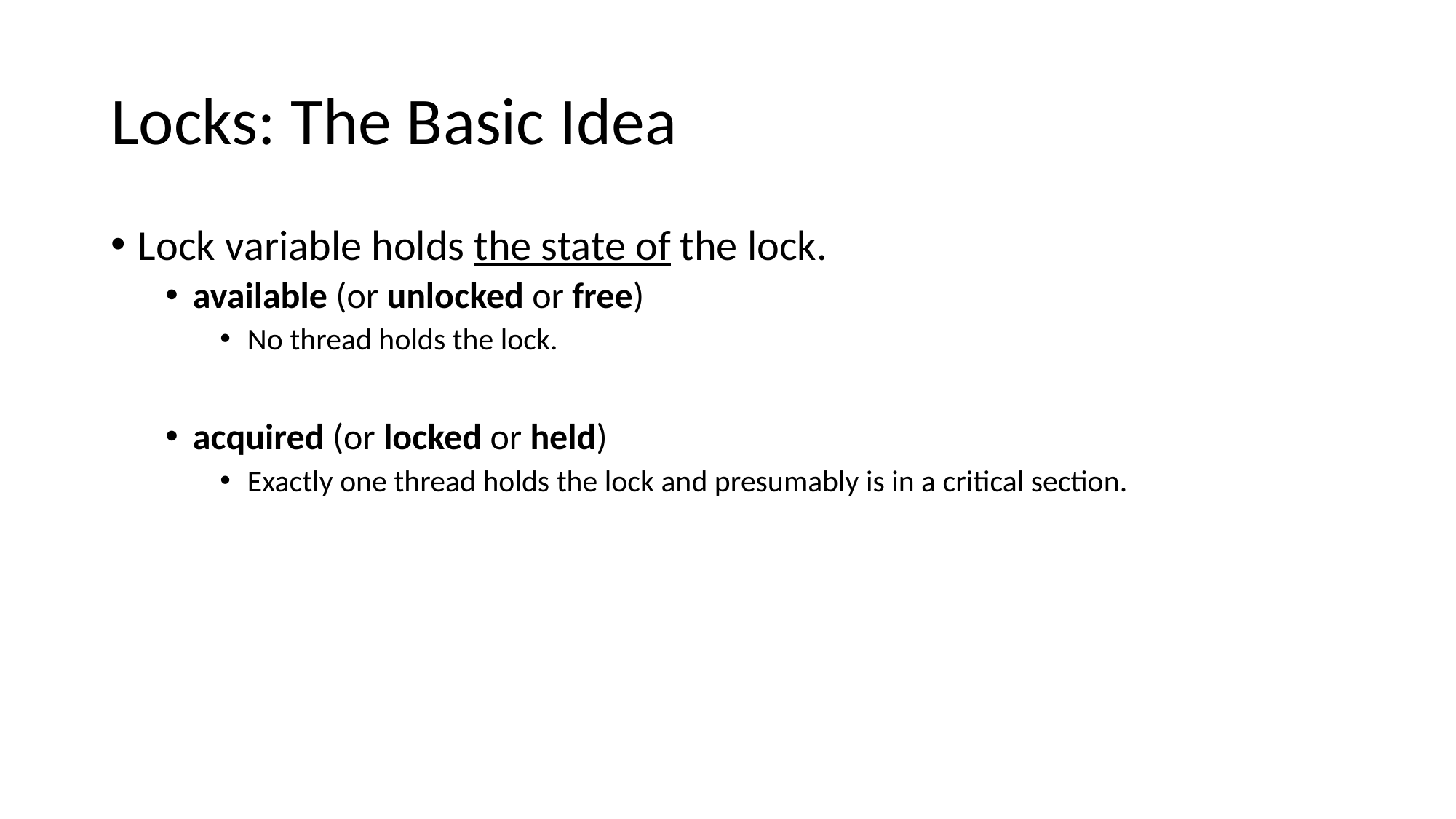

# Locks: The Basic Idea
Lock variable holds the state of the lock.
available (or unlocked or free)
No thread holds the lock.

acquired (or locked or held)
Exactly one thread holds the lock and presumably is in a critical section.